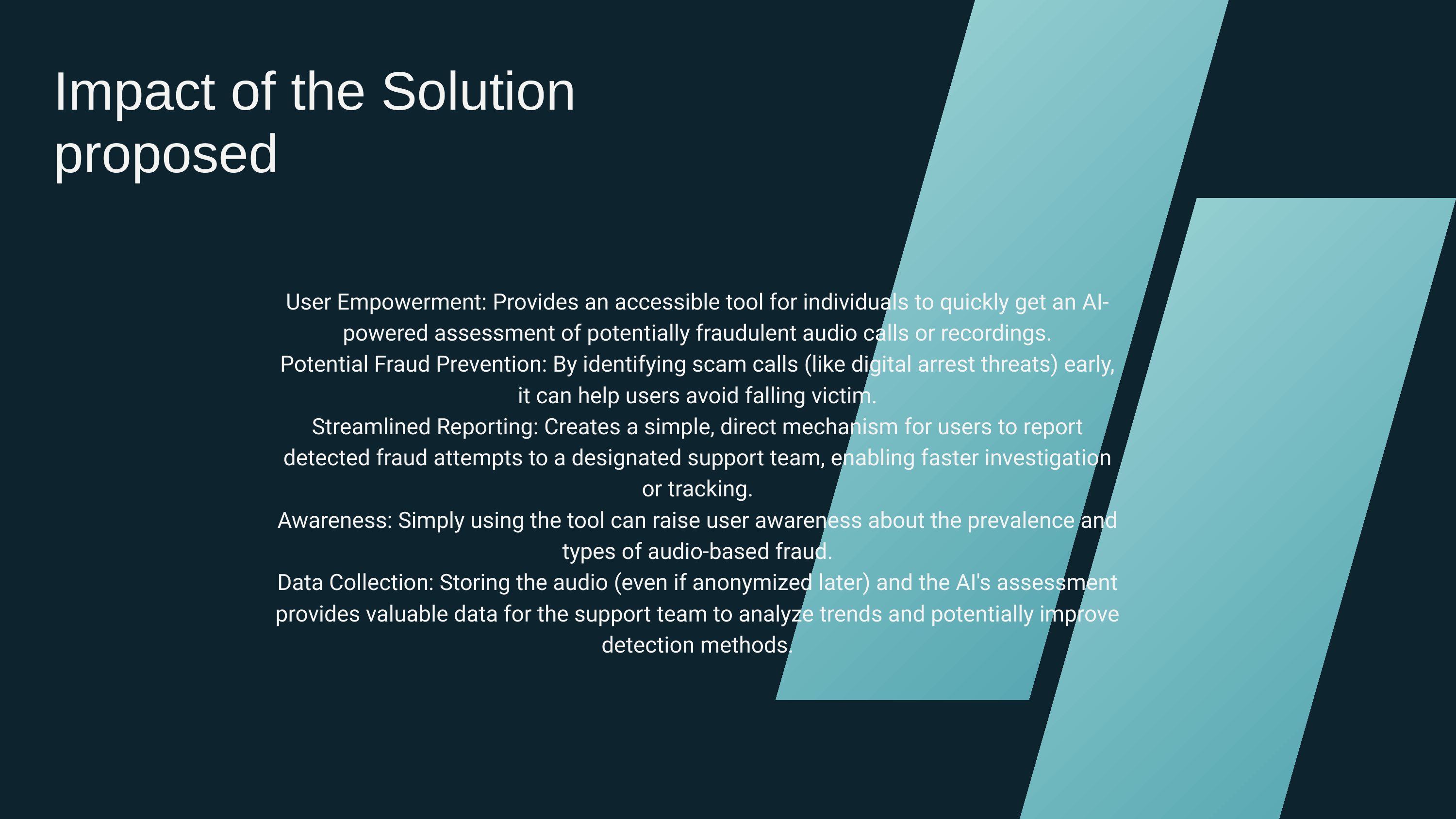

Impact of the Solution proposed

User Empowerment: Provides an accessible tool for individuals to quickly get an AI-powered assessment of potentially fraudulent audio calls or recordings.
Potential Fraud Prevention: By identifying scam calls (like digital arrest threats) early, it can help users avoid falling victim.
Streamlined Reporting: Creates a simple, direct mechanism for users to report detected fraud attempts to a designated support team, enabling faster investigation or tracking.
Awareness: Simply using the tool can raise user awareness about the prevalence and types of audio-based fraud.
Data Collection: Storing the audio (even if anonymized later) and the AI's assessment provides valuable data for the support team to analyze trends and potentially improve detection methods.